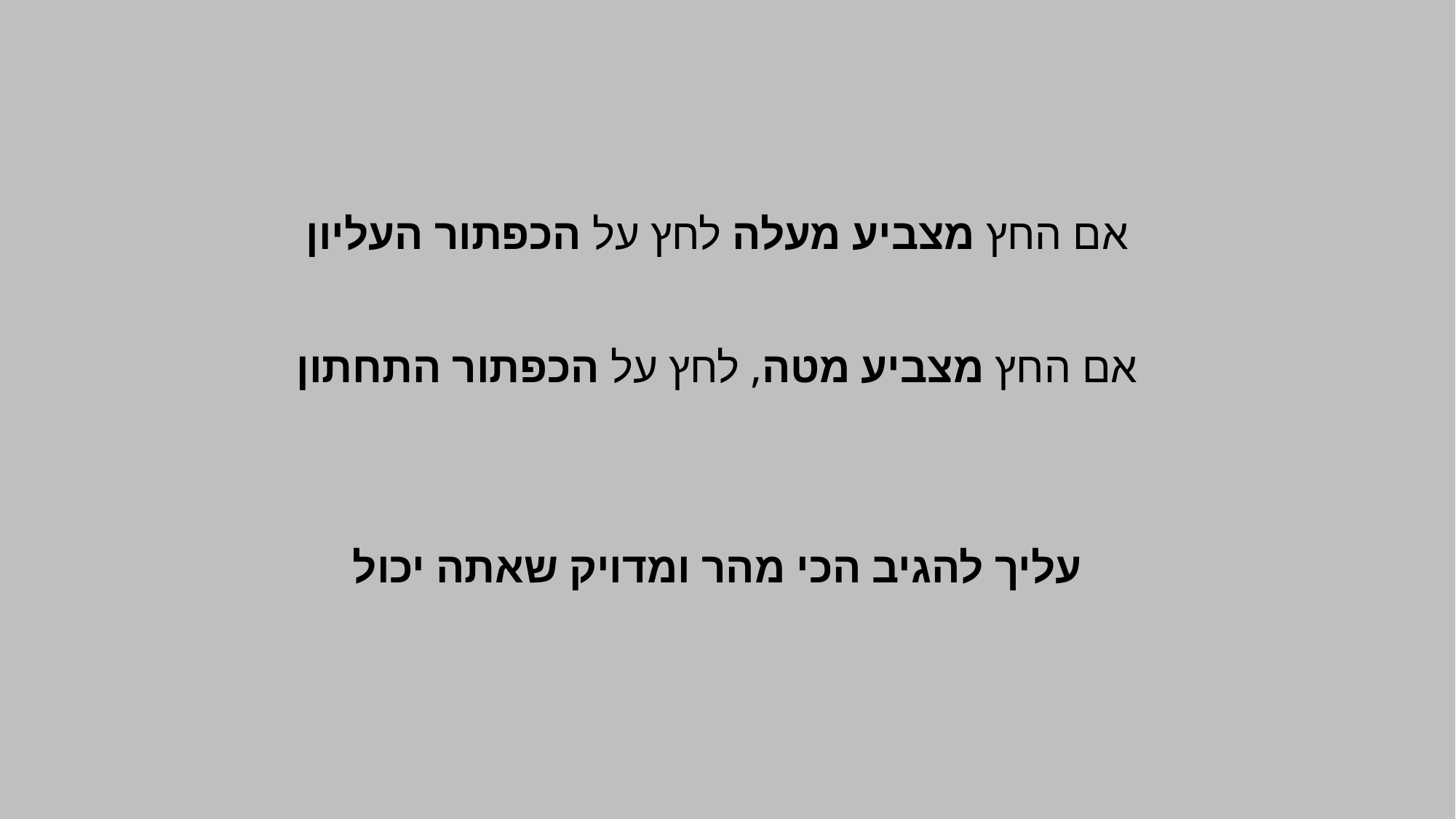

אם החץ מצביע מעלה לחץ על הכפתור העליון

אם החץ מצביע מטה, לחץ על הכפתור התחתון

עליך להגיב הכי מהר ומדויק שאתה יכול